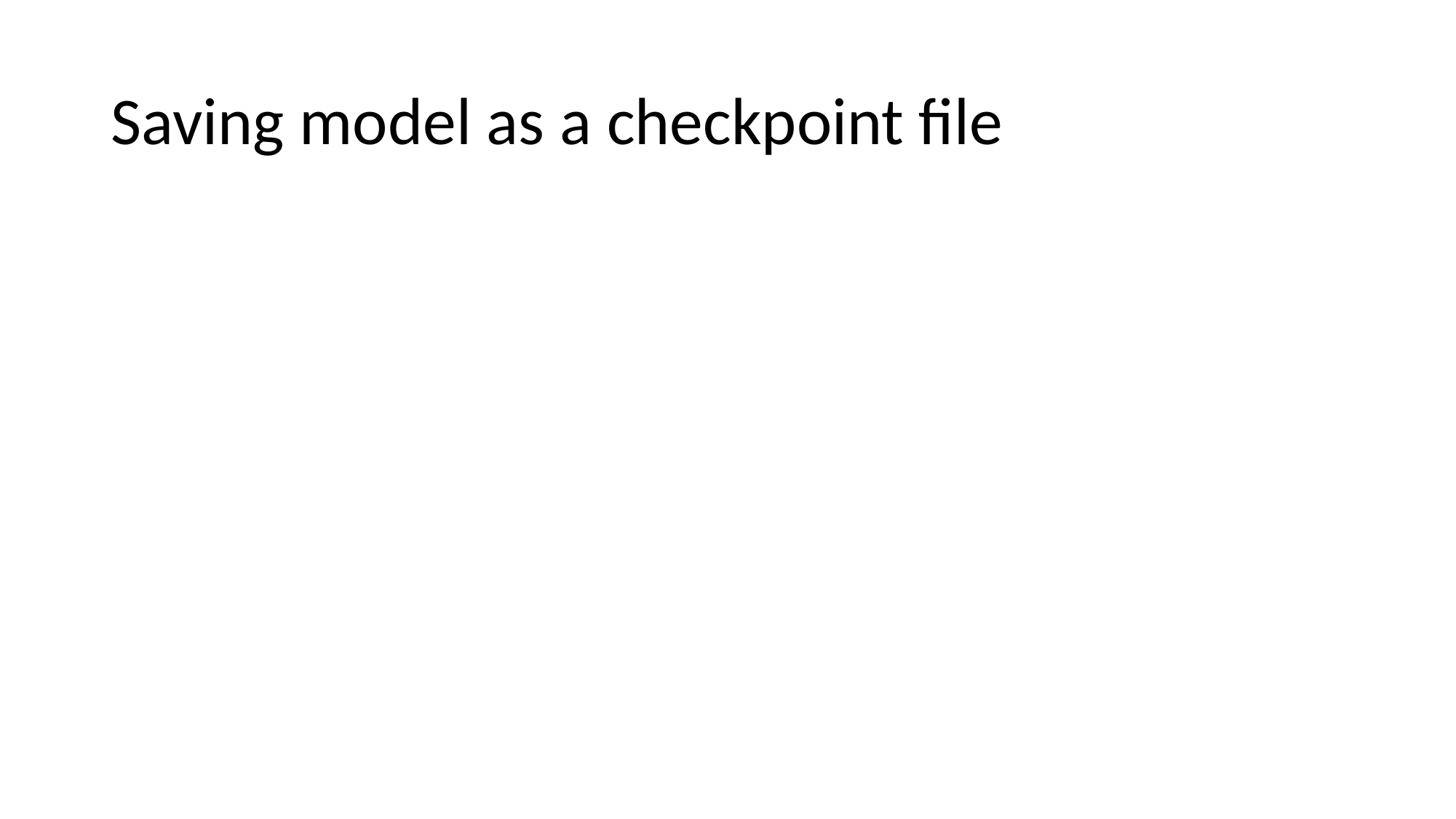

# Saving model as a checkpoint file